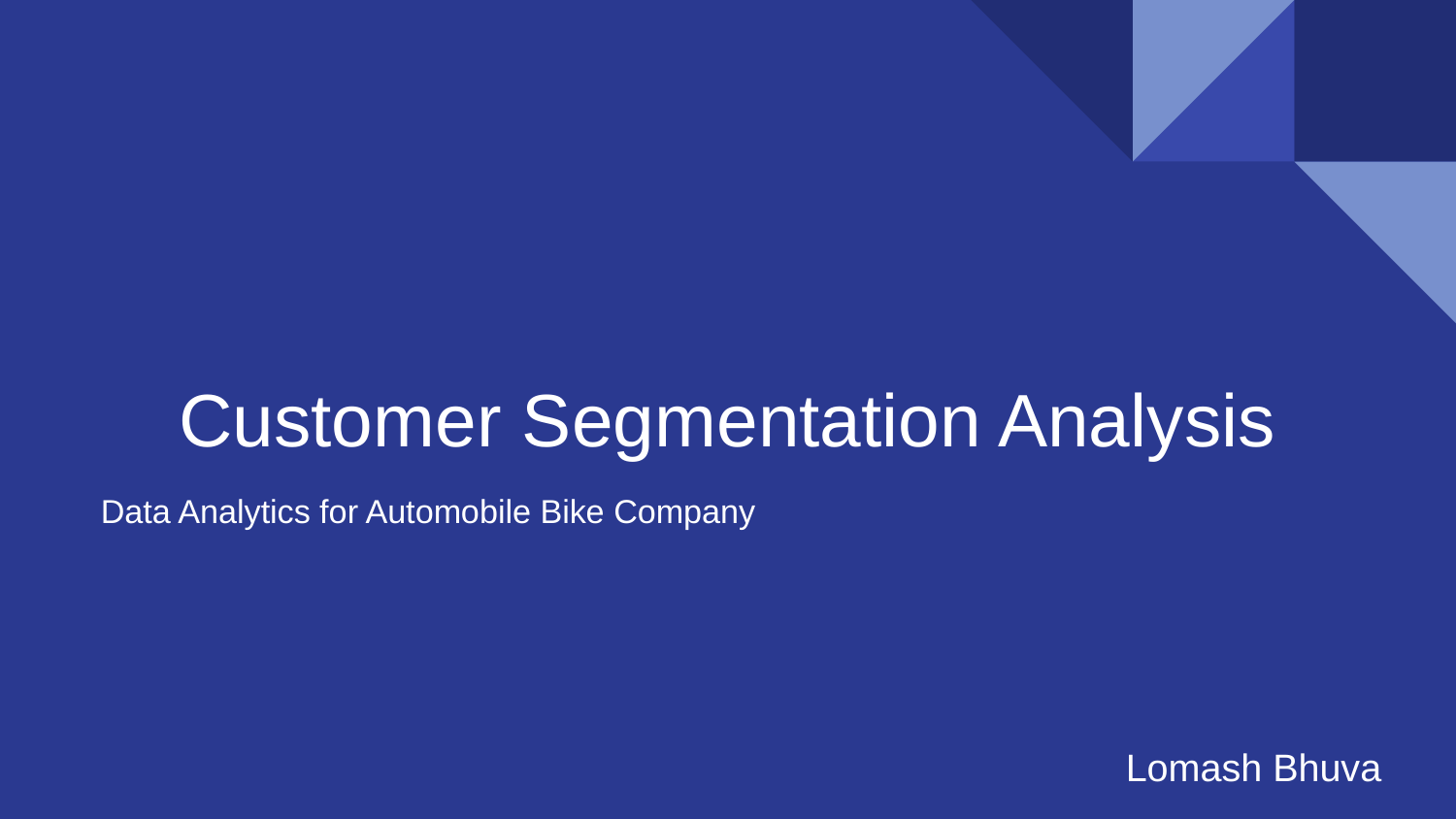

# Customer Segmentation Analysis
Data Analytics for Automobile Bike Company
Lomash Bhuva